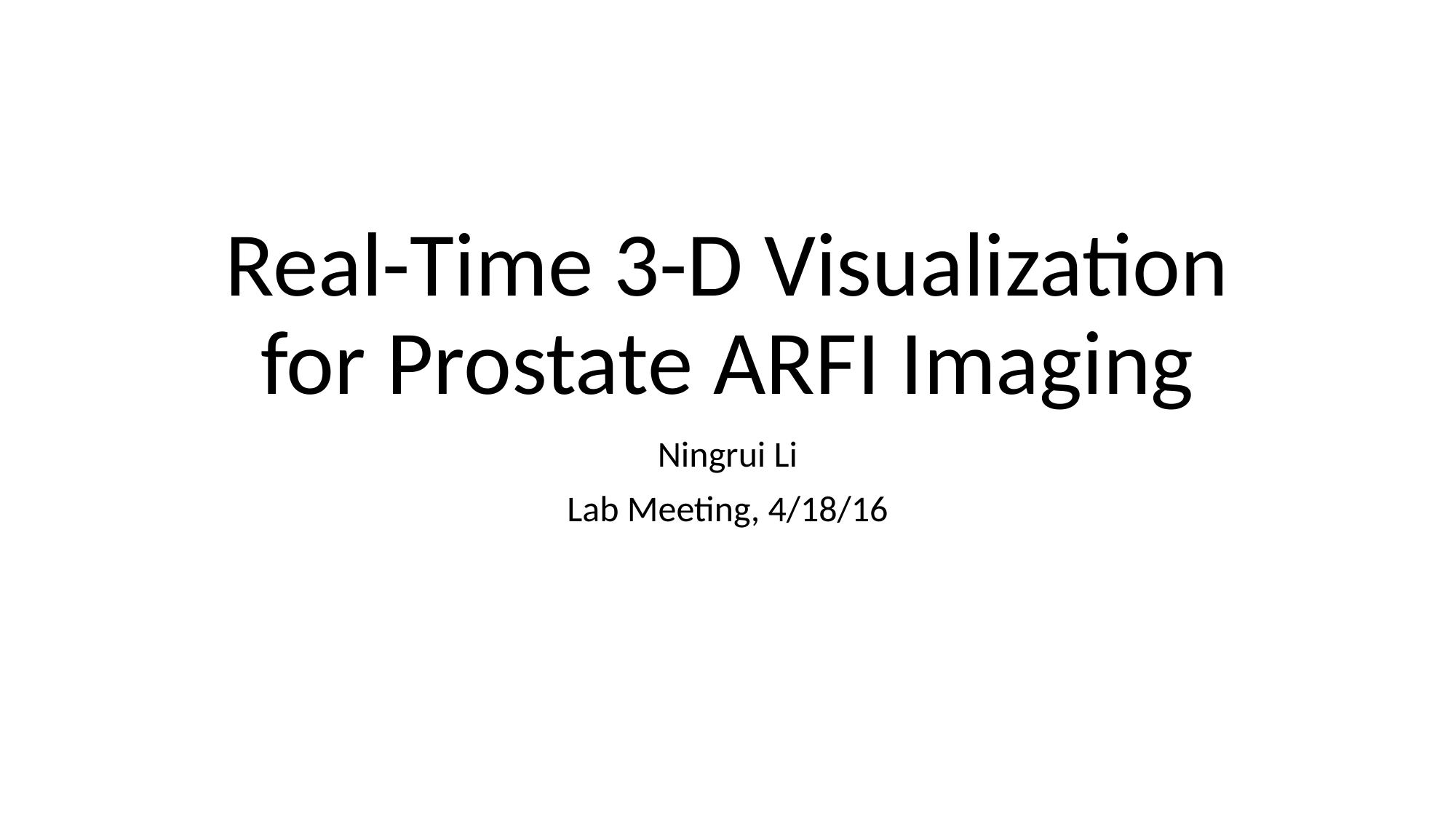

# Real-Time 3-D Visualization for Prostate ARFI Imaging
Ningrui Li
Lab Meeting, 4/18/16